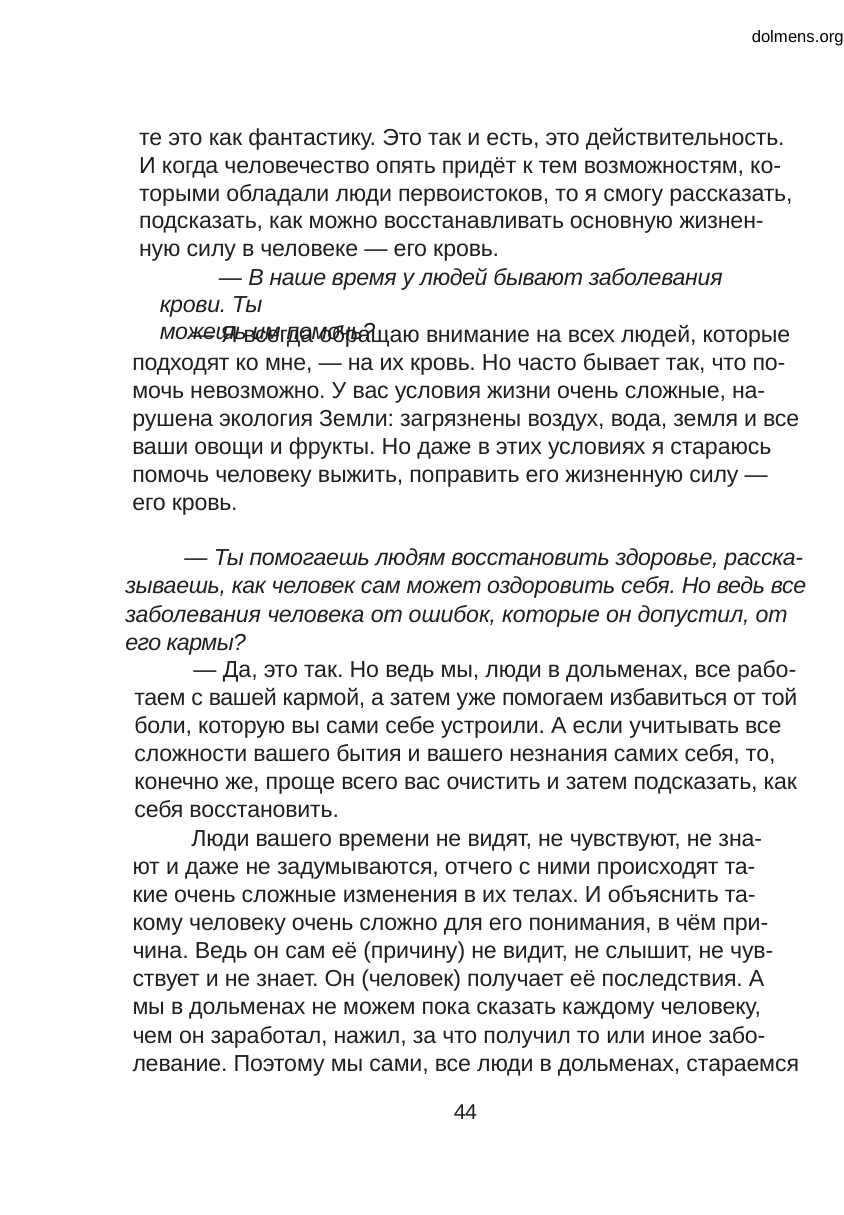

dolmens.org

те это как фантастику. Это так и есть, это действительность.
И когда человечество опять придёт к тем возможностям, ко-
торыми обладали люди первоистоков, то я смогу рассказать,
подсказать, как можно восстанавливать основную жизнен-
ную силу в человеке — его кровь.

— В наше время у людей бывают заболевания крови. Ты
можешь им помочь?

— Я всегда обращаю внимание на всех людей, которые
подходят ко мне, — на их кровь. Но часто бывает так, что по-
мочь невозможно. У вас условия жизни очень сложные, на-
рушена экология Земли: загрязнены воздух, вода, земля и все
ваши овощи и фрукты. Но даже в этих условиях я стараюсь
помочь человеку выжить, поправить его жизненную силу —
его кровь.

— Ты помогаешь людям восстановить здоровье, расска-
зываешь, как человек сам может оздоровить себя. Но ведь все
заболевания человека от ошибок, которые он допустил, от
его кармы?

— Да, это так. Но ведь мы, люди в дольменах, все рабо-
таем с вашей кармой, а затем уже помогаем избавиться от той
боли, которую вы сами себе устроили. А если учитывать все
сложности вашего бытия и вашего незнания самих себя, то,
конечно же, проще всего вас очистить и затем подсказать, как
себя восстановить.

Люди вашего времени не видят, не чувствуют, не зна-
ют и даже не задумываются, отчего с ними происходят та-
кие очень сложные изменения в их телах. И объяснить та-
кому человеку очень сложно для его понимания, в чём при-
чина. Ведь он сам её (причину) не видит, не слышит, не чув-
ствует и не знает. Он (человек) получает её последствия. А
мы в дольменах не можем пока сказать каждому человеку,
чем он заработал, нажил, за что получил то или иное забо-
левание. Поэтому мы сами, все люди в дольменах, стараемся

44